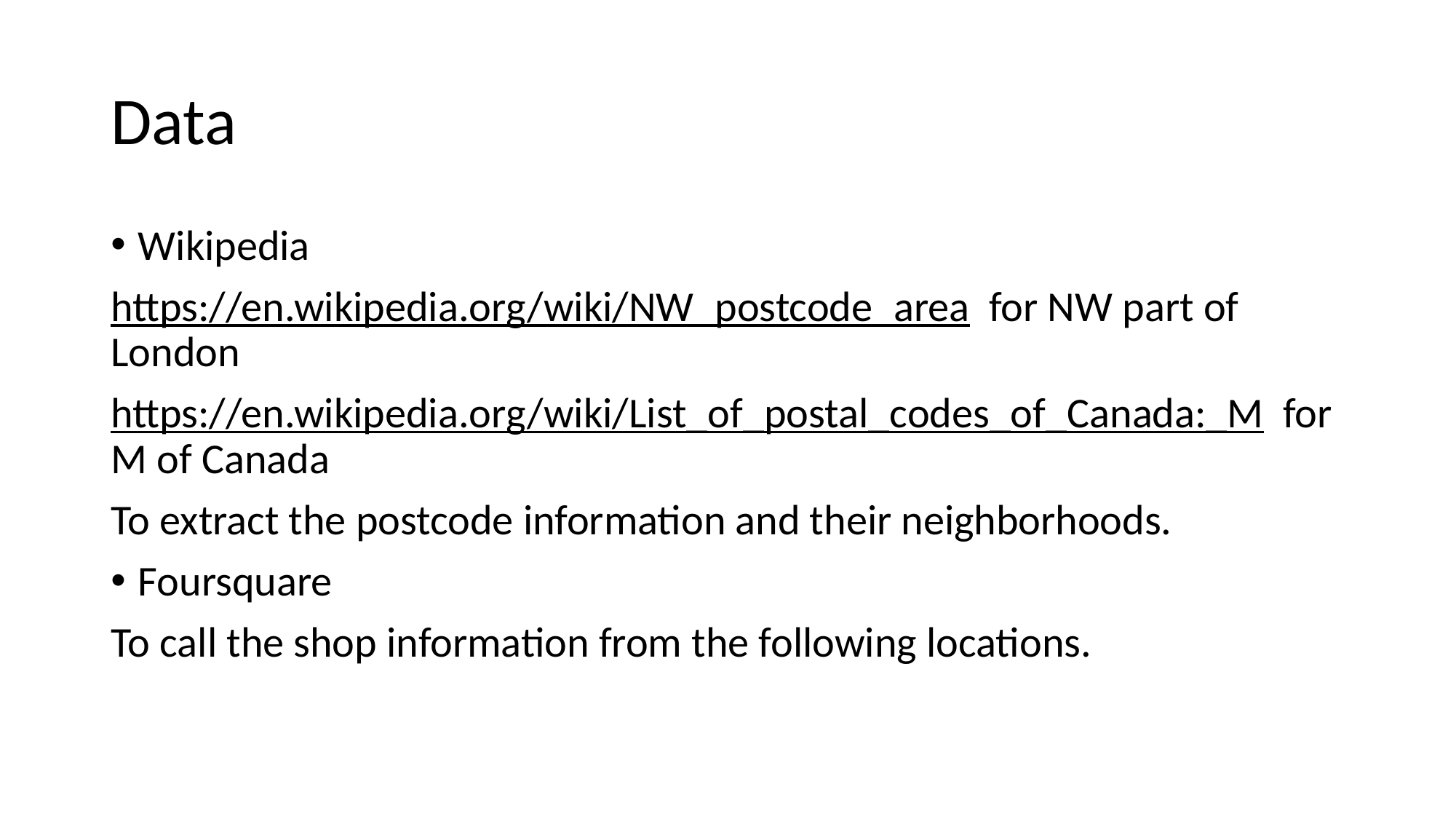

# Data
Wikipedia
https://en.wikipedia.org/wiki/NW_postcode_area  for NW part of London
https://en.wikipedia.org/wiki/List_of_postal_codes_of_Canada:_M  for M of Canada
To extract the postcode information and their neighborhoods.
Foursquare
To call the shop information from the following locations.